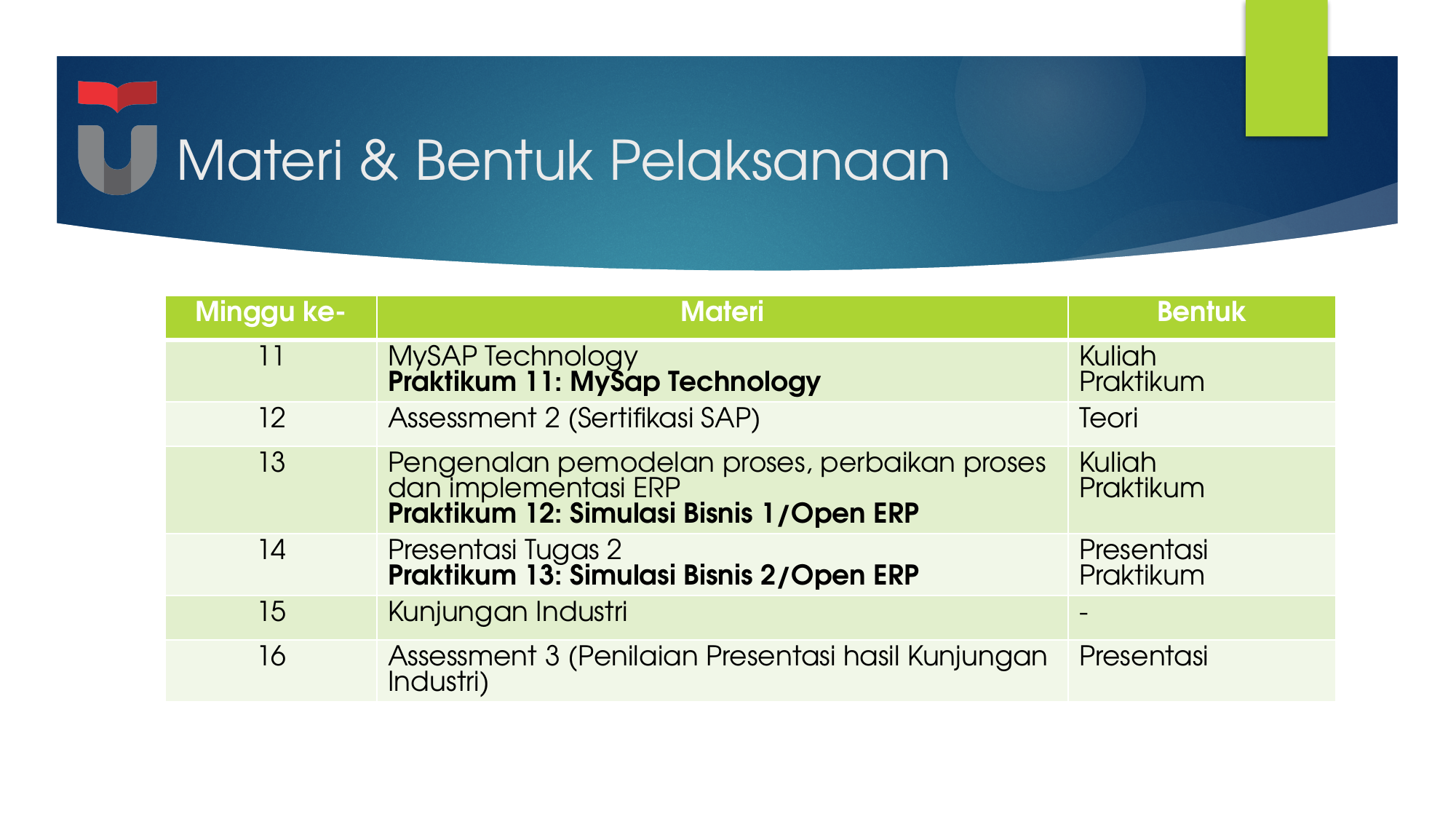

# Materi & Bentuk Pelaksanaan
| Minggu ke- | Materi | Bentuk |
| --- | --- | --- |
| 11 | MySAP Technology Praktikum 11: MySap Technology | Kuliah Praktikum |
| 12 | Assessment 2 (Sertifikasi SAP) | Teori |
| 13 | Pengenalan pemodelan proses, perbaikan proses dan implementasi ERP Praktikum 12: Simulasi Bisnis 1/Open ERP | Kuliah Praktikum |
| 14 | Presentasi Tugas 2 Praktikum 13: Simulasi Bisnis 2/Open ERP | Presentasi Praktikum |
| 15 | Kunjungan Industri | - |
| 16 | Assessment 3 (Penilaian Presentasi hasil Kunjungan Industri) | Presentasi |